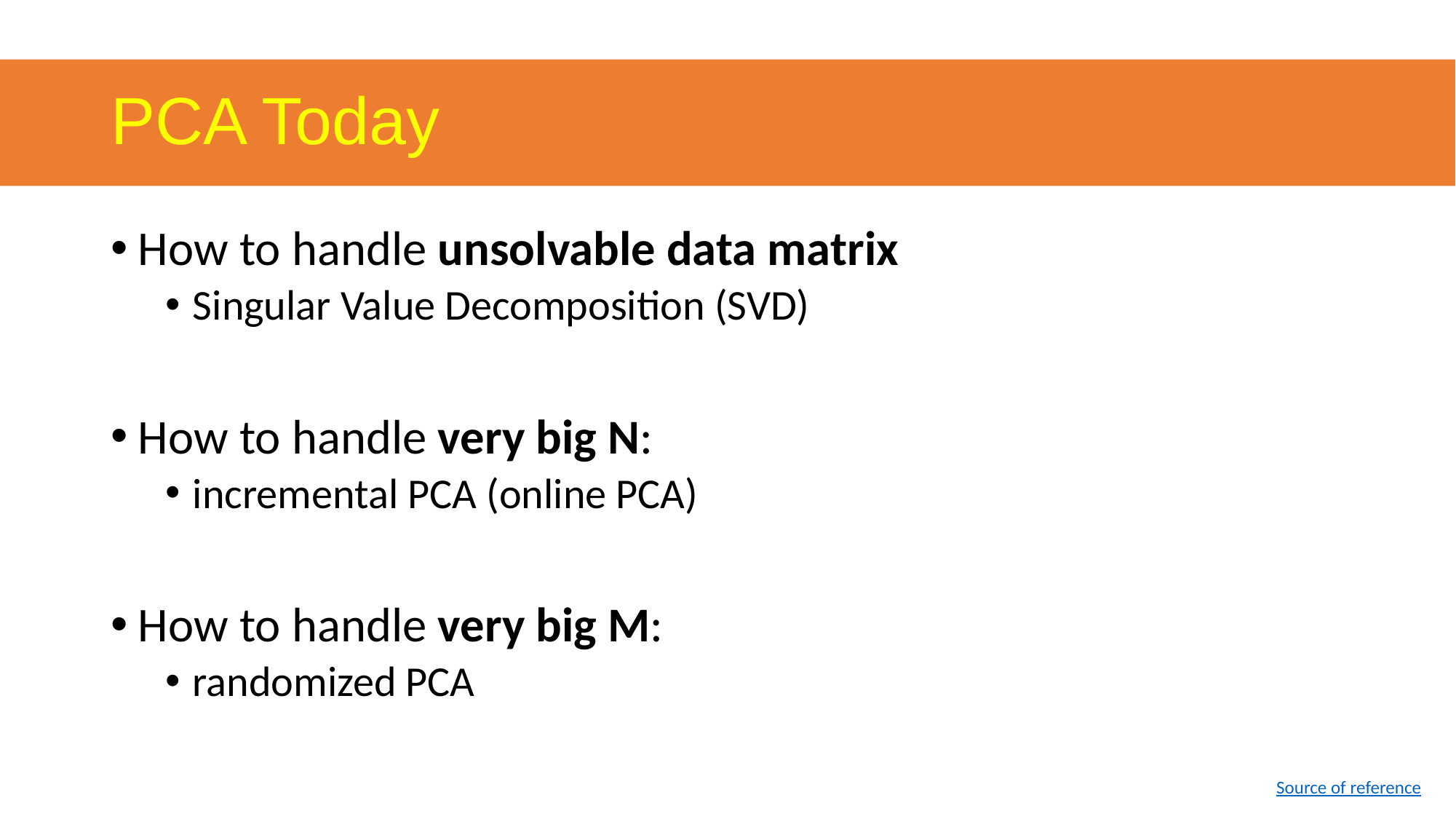

# PCA Today

How to handle unsolvable data matrix
Singular Value Decomposition (SVD)

How to handle very big N:
incremental PCA (online PCA)

How to handle very big M:
randomized PCA
Source of reference